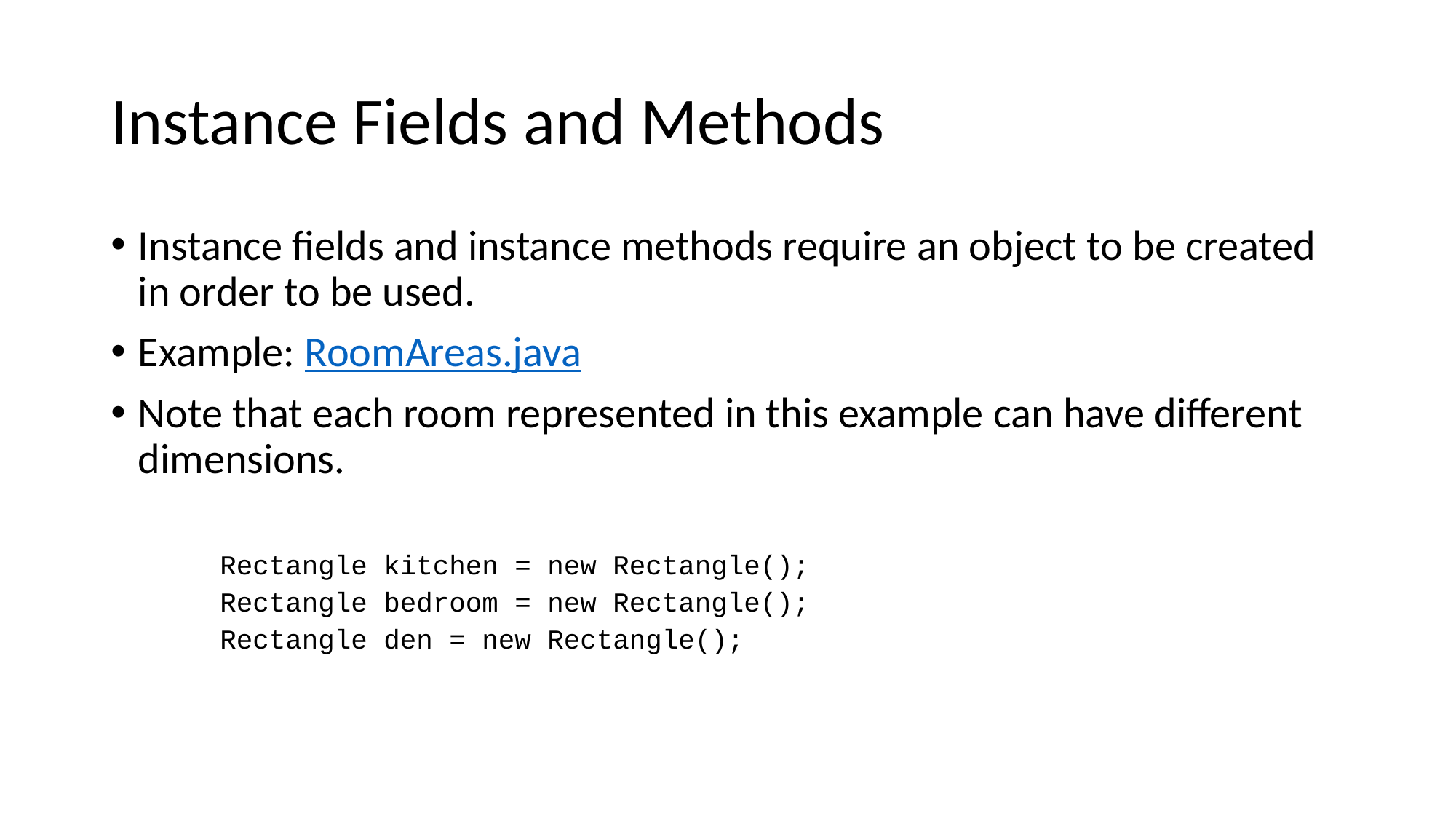

Instance Fields and Methods
Instance fields and instance methods require an object to be created in order to be used.
Example: RoomAreas.java
Note that each room represented in this example can have different dimensions.

Rectangle kitchen = new Rectangle();
Rectangle bedroom = new Rectangle();
Rectangle den = new Rectangle();